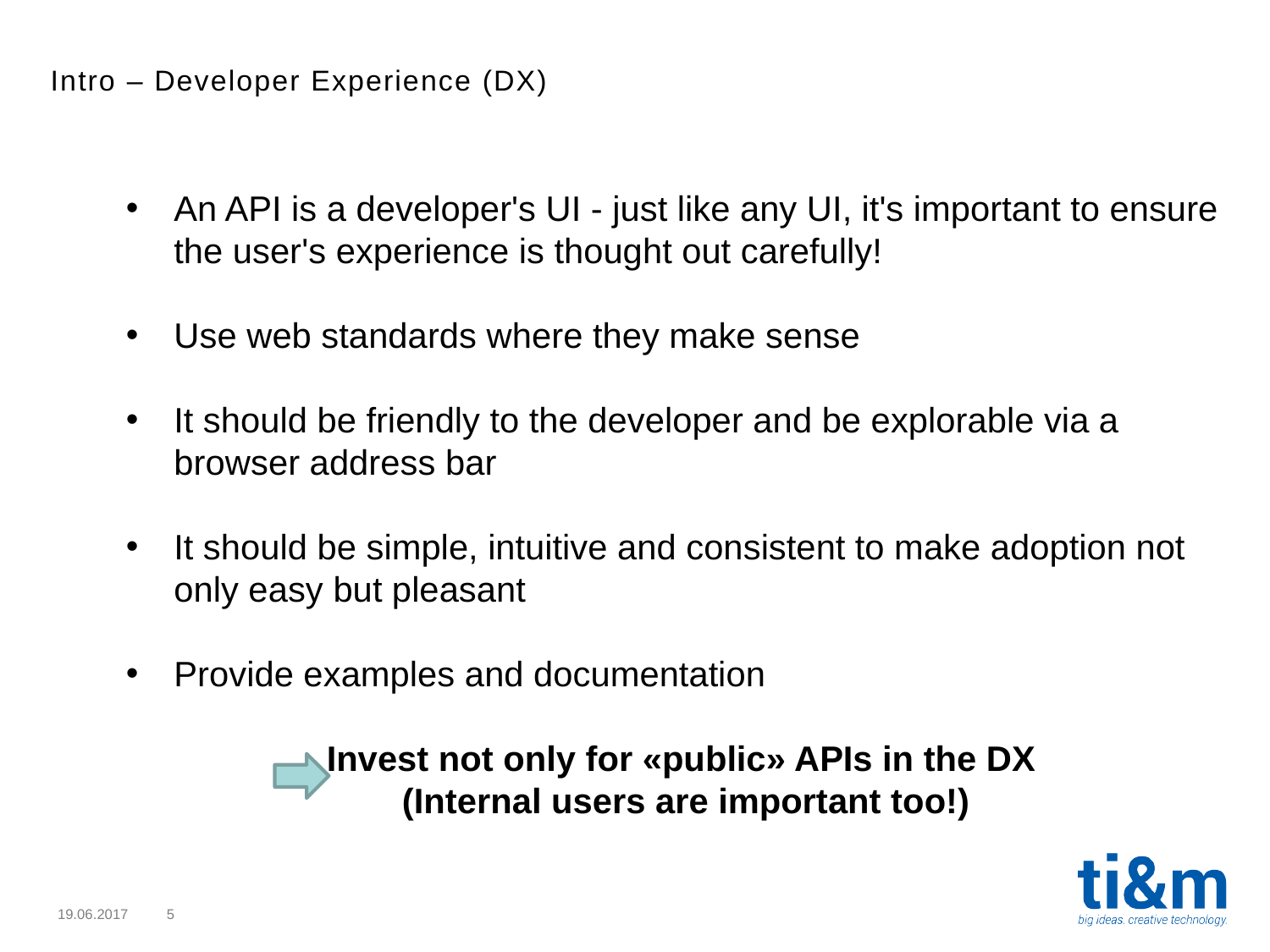

Intro – Developer Experience (DX)

An API is a developer's UI - just like any UI, it's important to ensure the user's experience is thought out carefully!

Use web standards where they make sense
It should be friendly to the developer and be explorable via a browser address bar
It should be simple, intuitive and consistent to make adoption not only easy but pleasant
Provide examples and documentation

Invest not only for «public» APIs in the DX
(Internal users are important too!)

19.06.2017
5